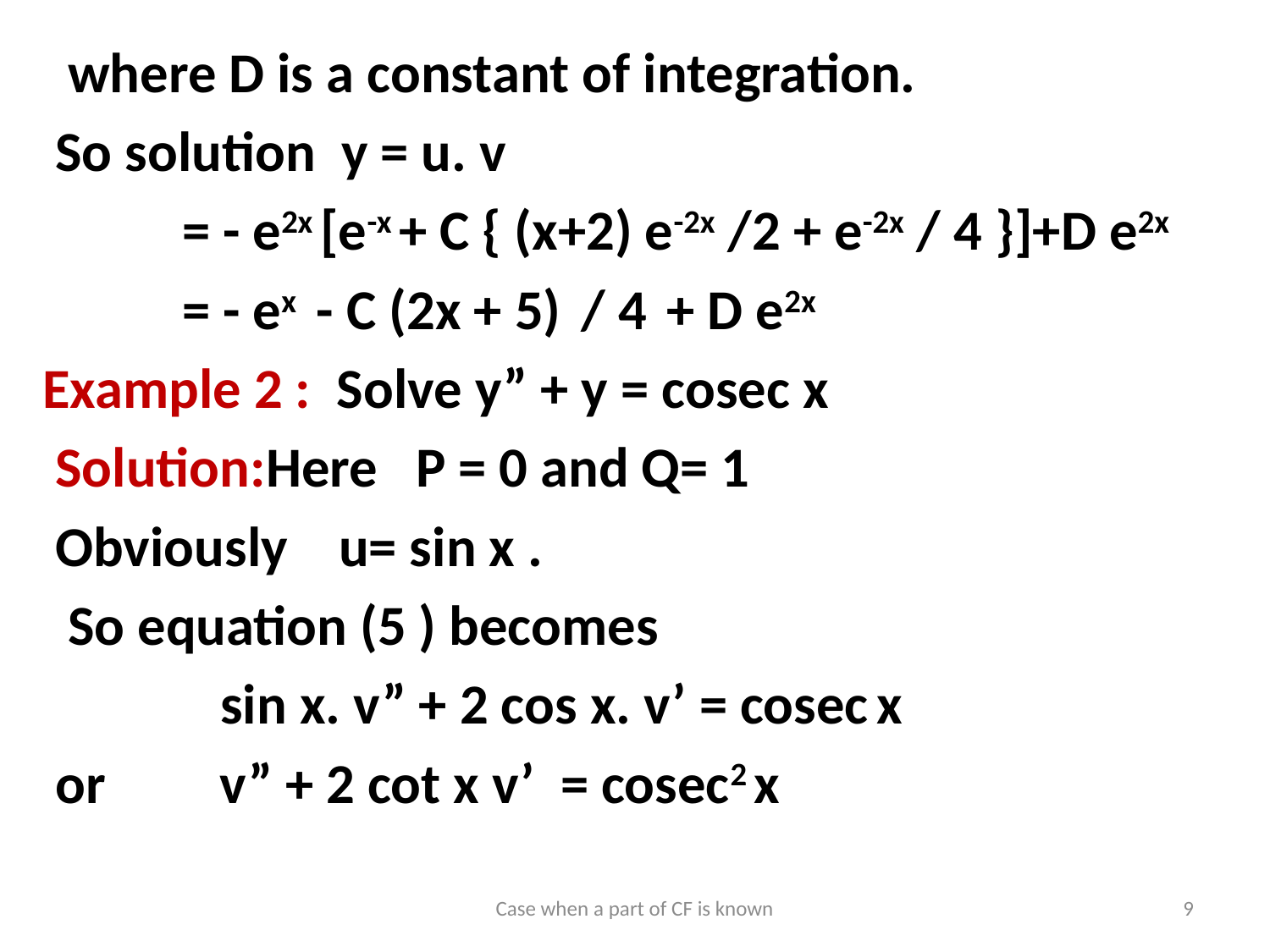

where D is a constant of integration.
 So solution  y = u. v
           = - e2x [e-x + C { (x+2) e-2x /2 + e-2x / 4 }]+D e2x
           = - ex  - C (2x + 5)  / 4  + D e2x
Example 2 :  Solve y” + y = cosec x
 Solution:Here   P = 0 and Q= 1
 Obviously    u= sin x .
  So equation (5 ) becomes
              sin x. v” + 2 cos x. v’ = cosec x
 or         v” + 2 cot x v’  = cosec2 x

Case when a part of CF is known
9